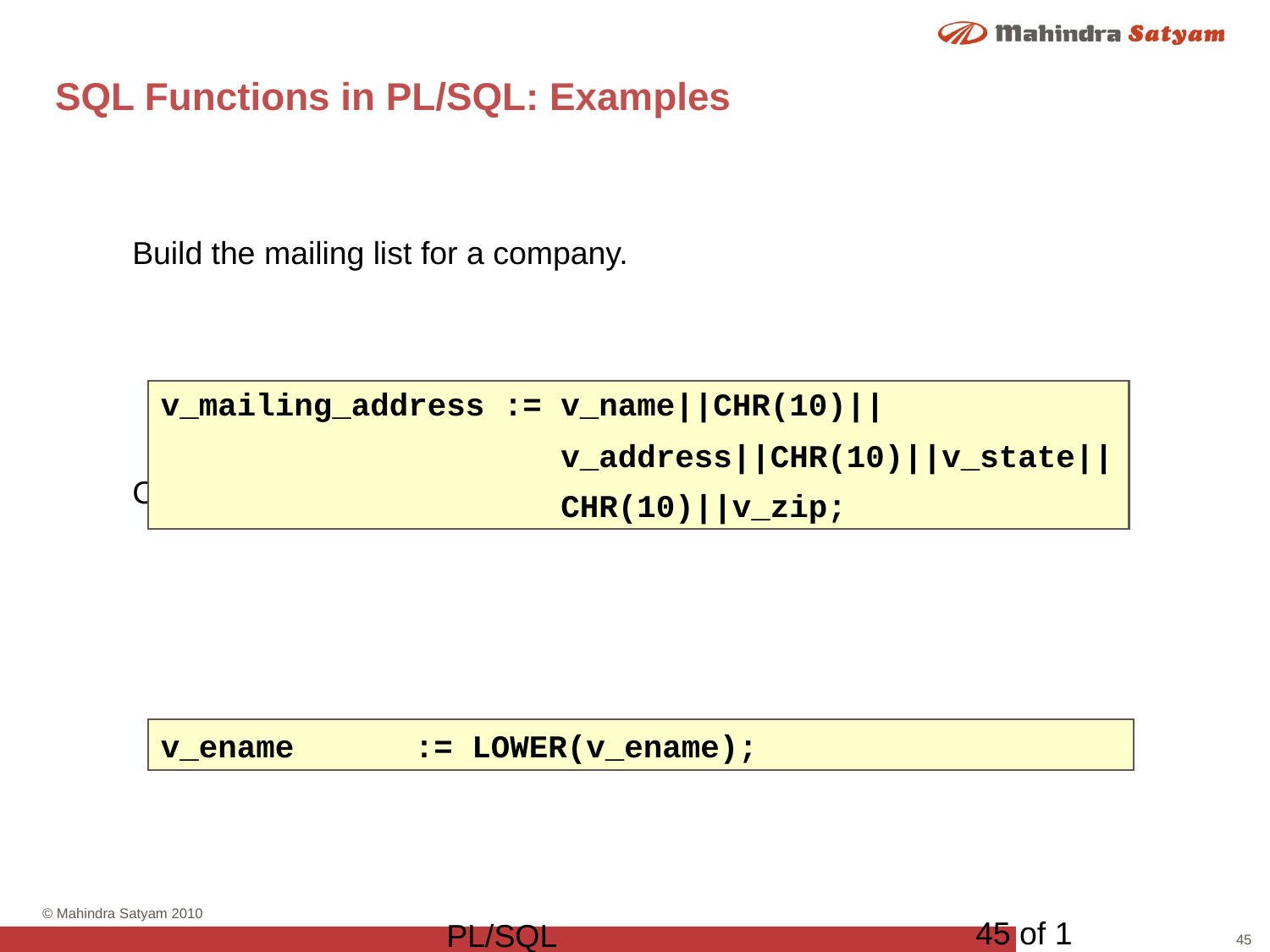

# SQL Functions in PL/SQL: Examples

Build the mailing list for a company.

Convert the employee name to lowercase.
v_mailing_address := v_name||CHR(10)||
										 v_address||CHR(10)||v_state||
										 CHR(10)||v_zip;
v_ename	:= LOWER(v_ename);

45 of 1
PL/SQL